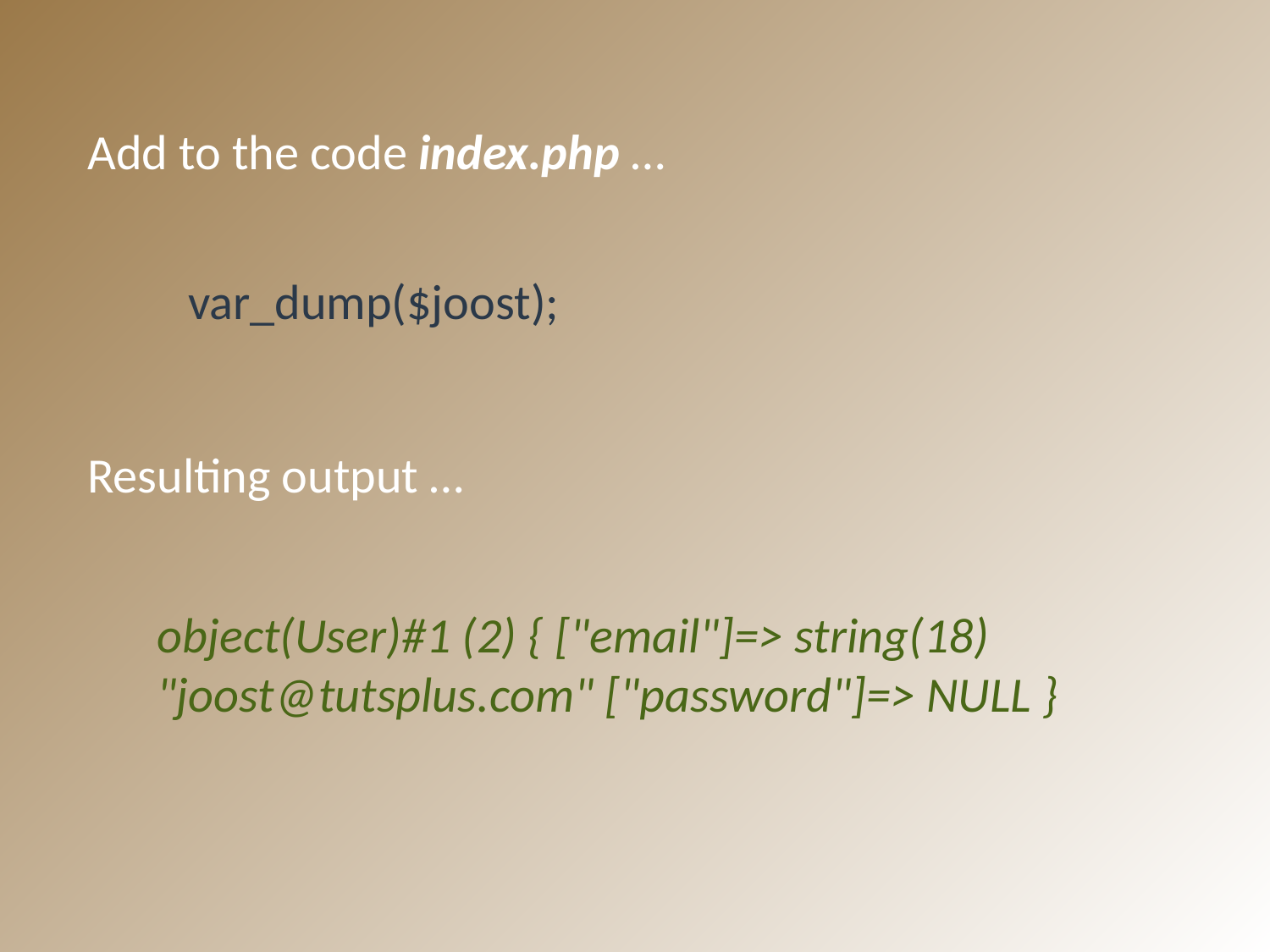

Add to the code index.php …
var_dump($joost);
Resulting output …
object(User)#1 (2) { ["email"]=> string(18) "joost@tutsplus.com" ["password"]=> NULL }